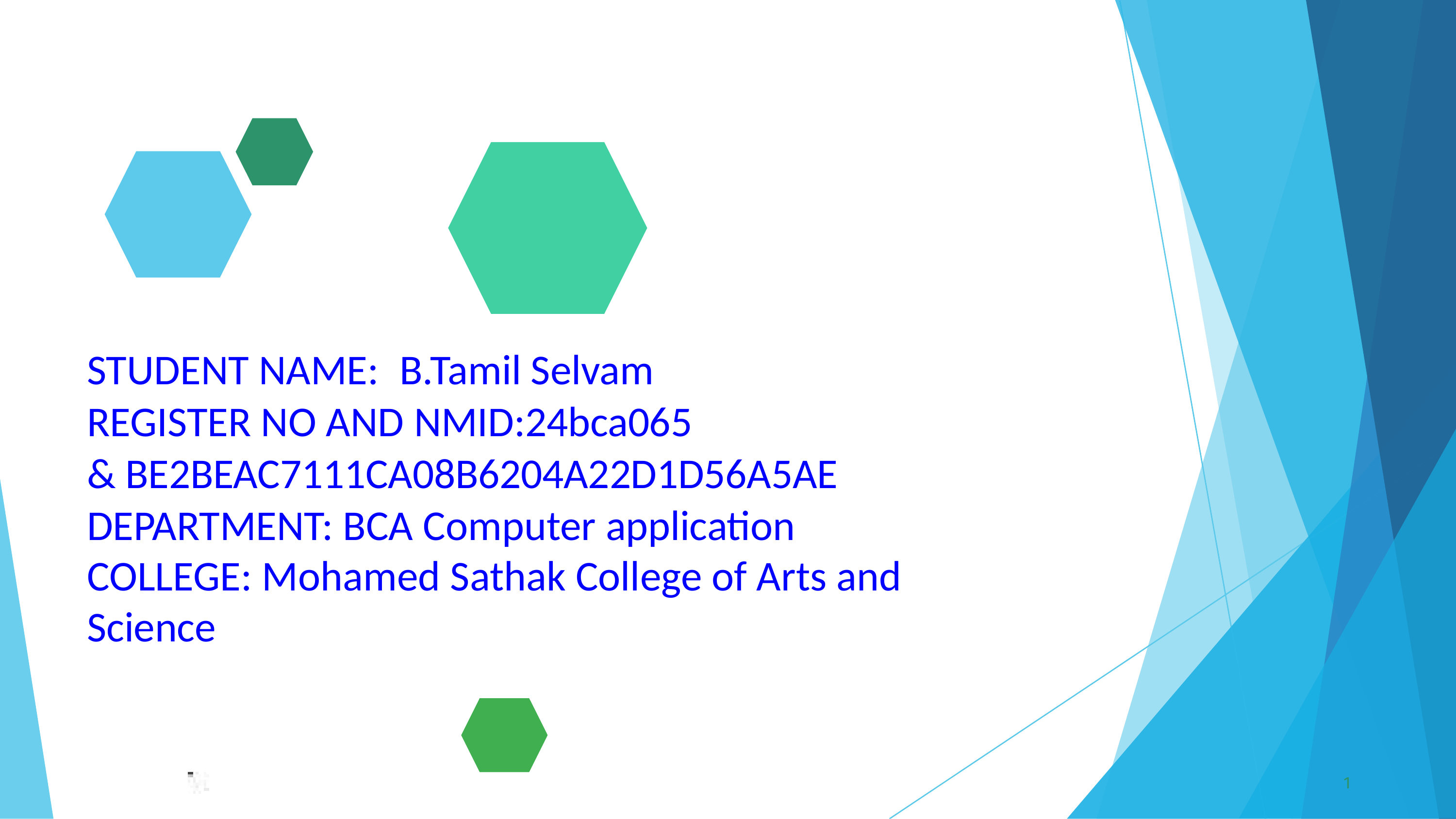

STUDENT NAME:	B.Tamil Selvam
REGISTER NO AND NMID:24bca065
& BE2BEAC7111CA08B6204A22D1D56A5AE
DEPARTMENT: BCA Computer application
COLLEGE: Mohamed Sathak College of Arts and Science
1